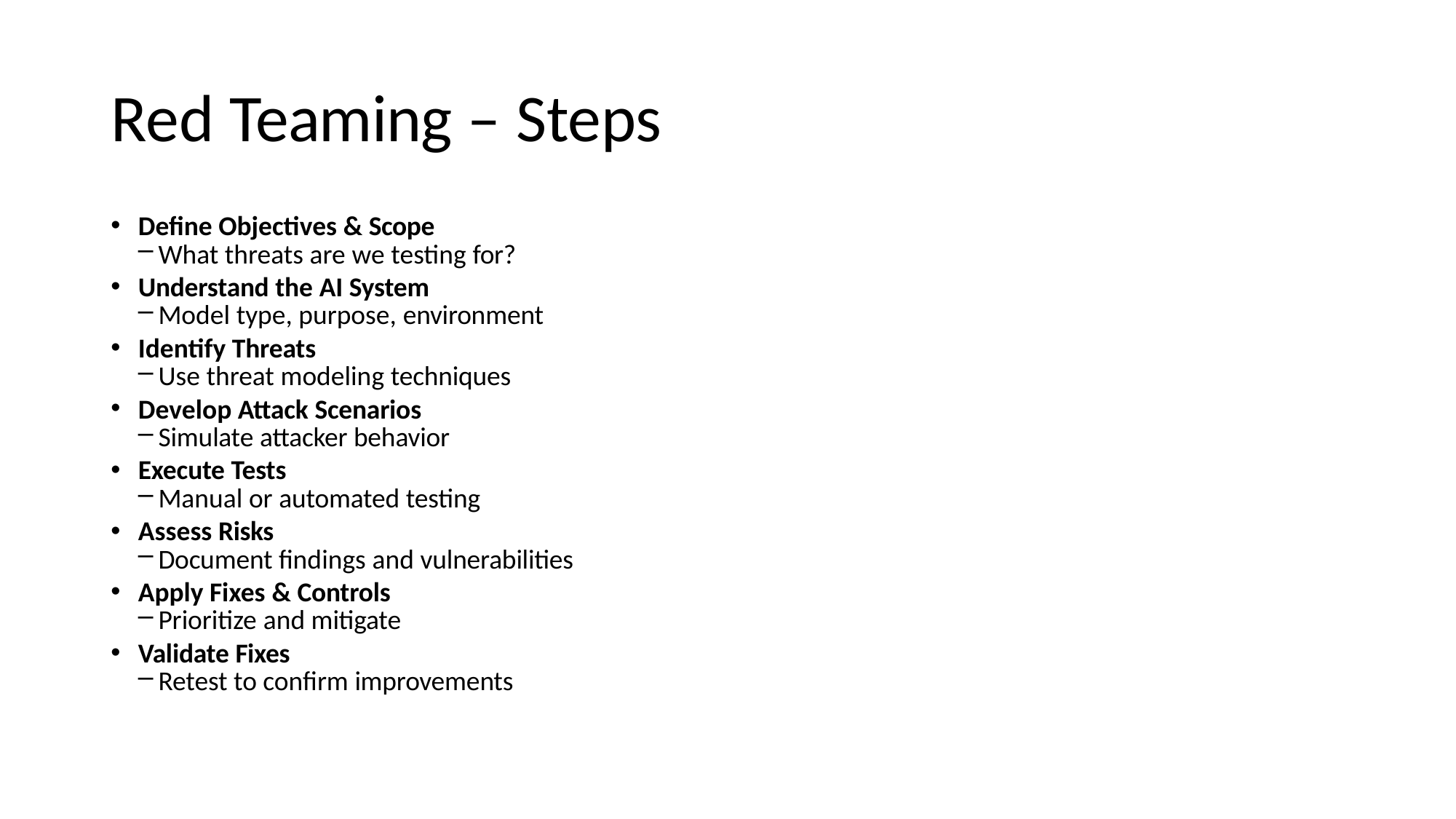

# Red Teaming – Steps
Define Objectives & Scope
What threats are we testing for?
Understand the AI System
Model type, purpose, environment
Identify Threats
Use threat modeling techniques
Develop Attack Scenarios
Simulate attacker behavior
Execute Tests
Manual or automated testing
Assess Risks
Document findings and vulnerabilities
Apply Fixes & Controls
Prioritize and mitigate
Validate Fixes
Retest to confirm improvements